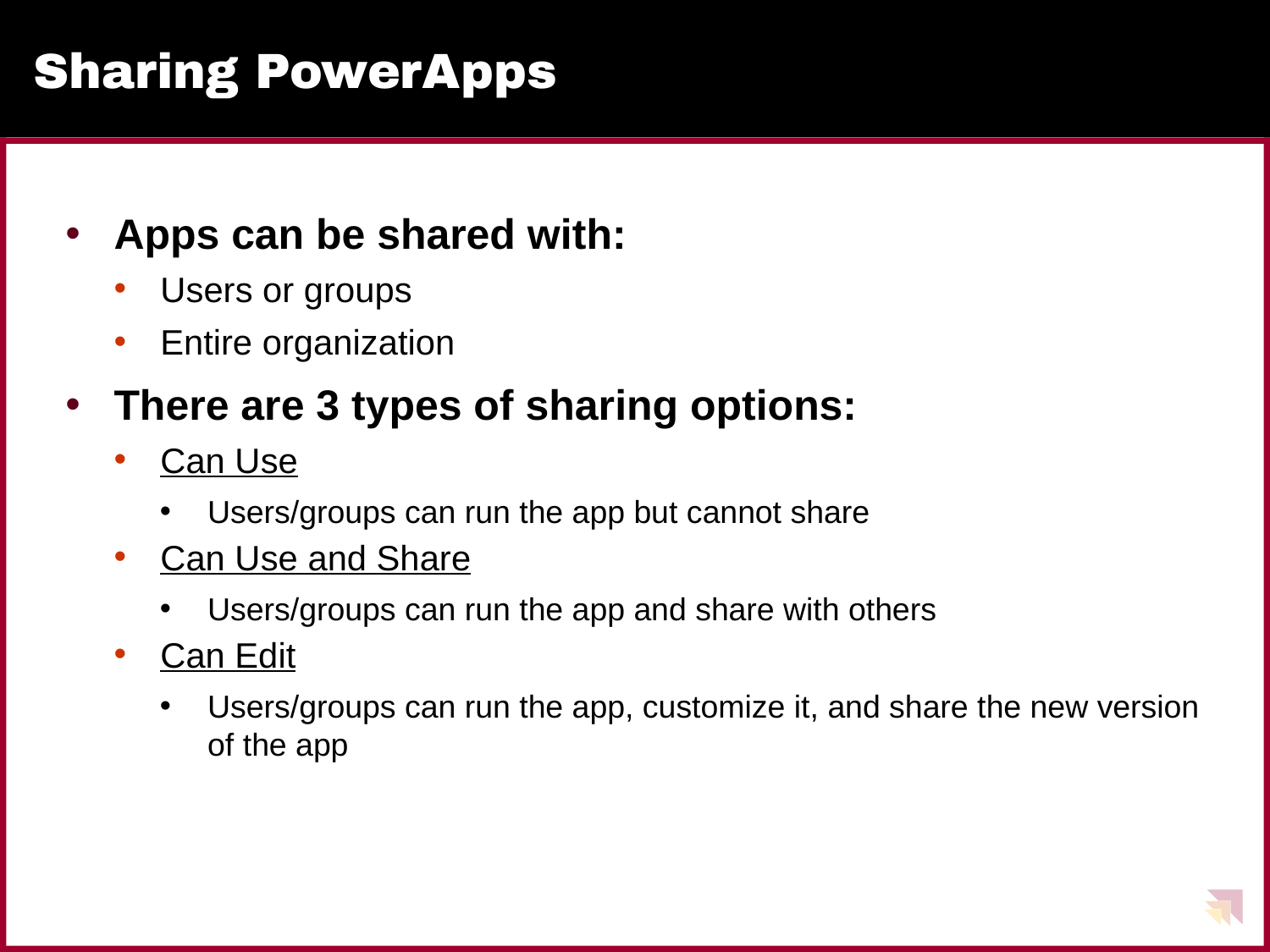

# Sharing PowerApps
Apps can be shared with:
Users or groups
Entire organization
There are 3 types of sharing options:
Can Use
Users/groups can run the app but cannot share
Can Use and Share
Users/groups can run the app and share with others
Can Edit
Users/groups can run the app, customize it, and share the new version of the app